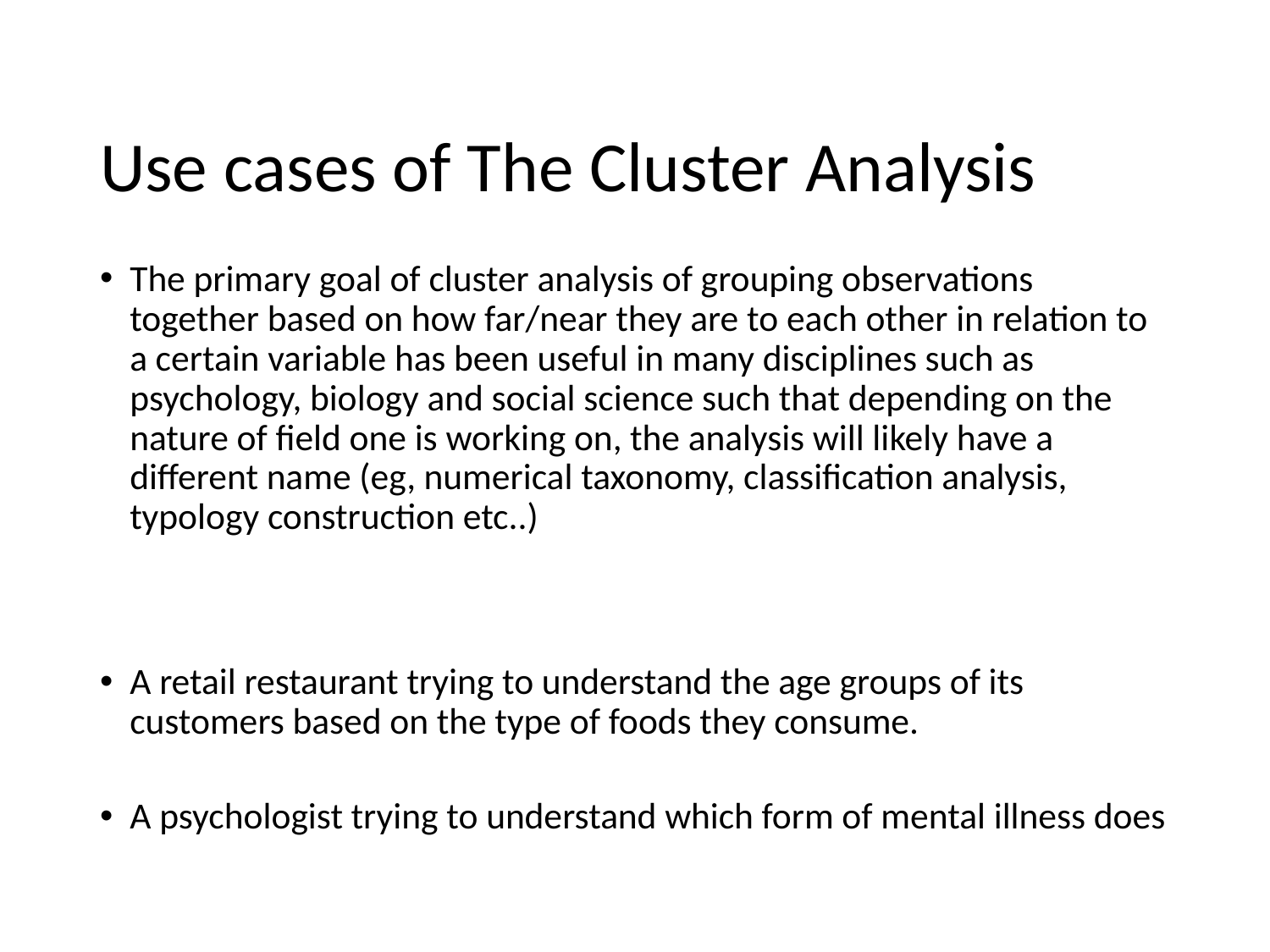

# Use cases of The Cluster Analysis
The primary goal of cluster analysis of grouping observations together based on how far/near they are to each other in relation to a certain variable has been useful in many disciplines such as psychology, biology and social science such that depending on the nature of field one is working on, the analysis will likely have a different name (eg, numerical taxonomy, classification analysis, typology construction etc..)

A retail restaurant trying to understand the age groups of its customers based on the type of foods they consume.
A psychologist trying to understand which form of mental illness does